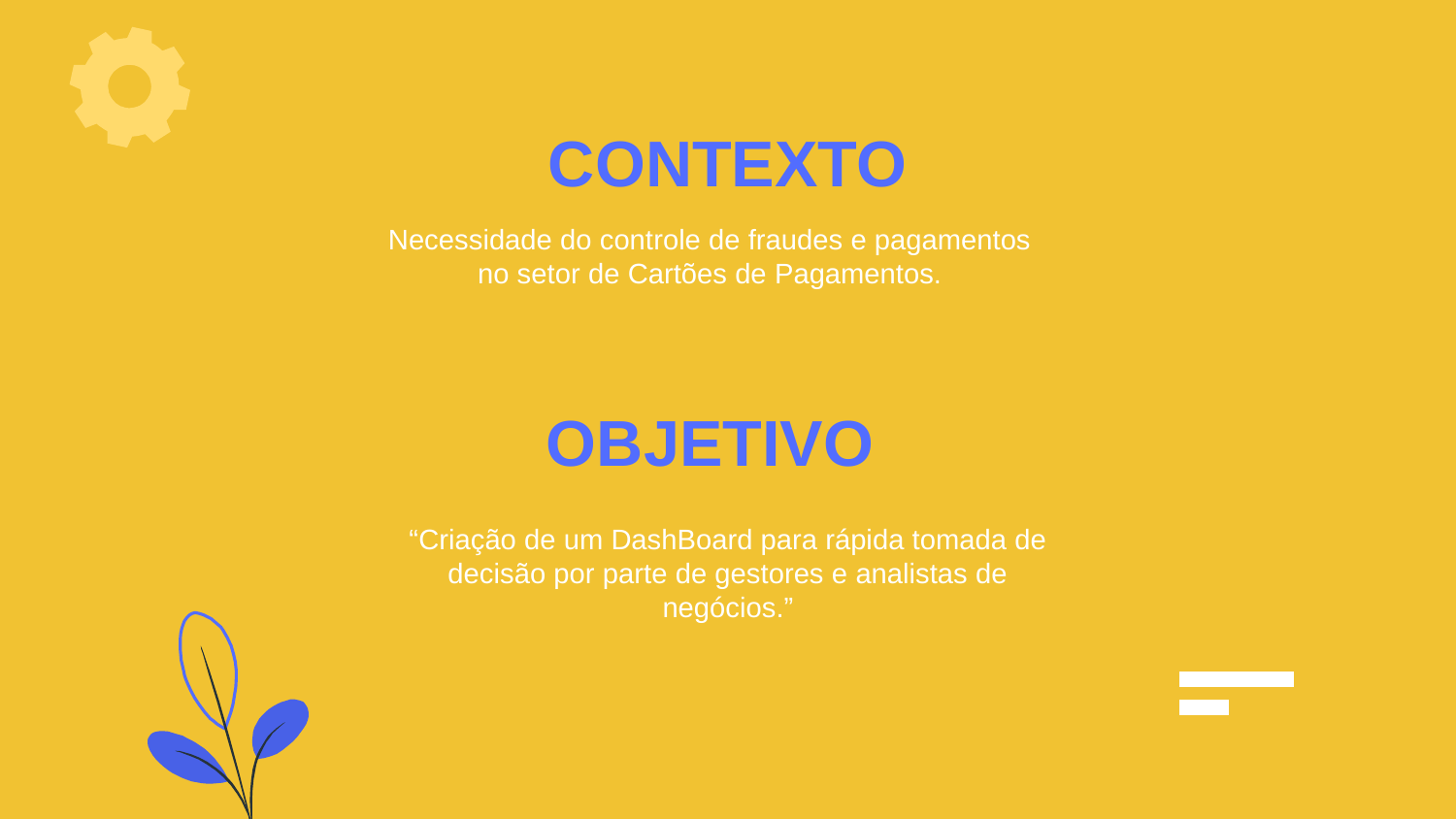

# CONTEXTO
Necessidade do controle de fraudes e pagamentos no setor de Cartões de Pagamentos.

OBJETIVO
“Criação de um DashBoard para rápida tomada de decisão por parte de gestores e analistas de negócios.”